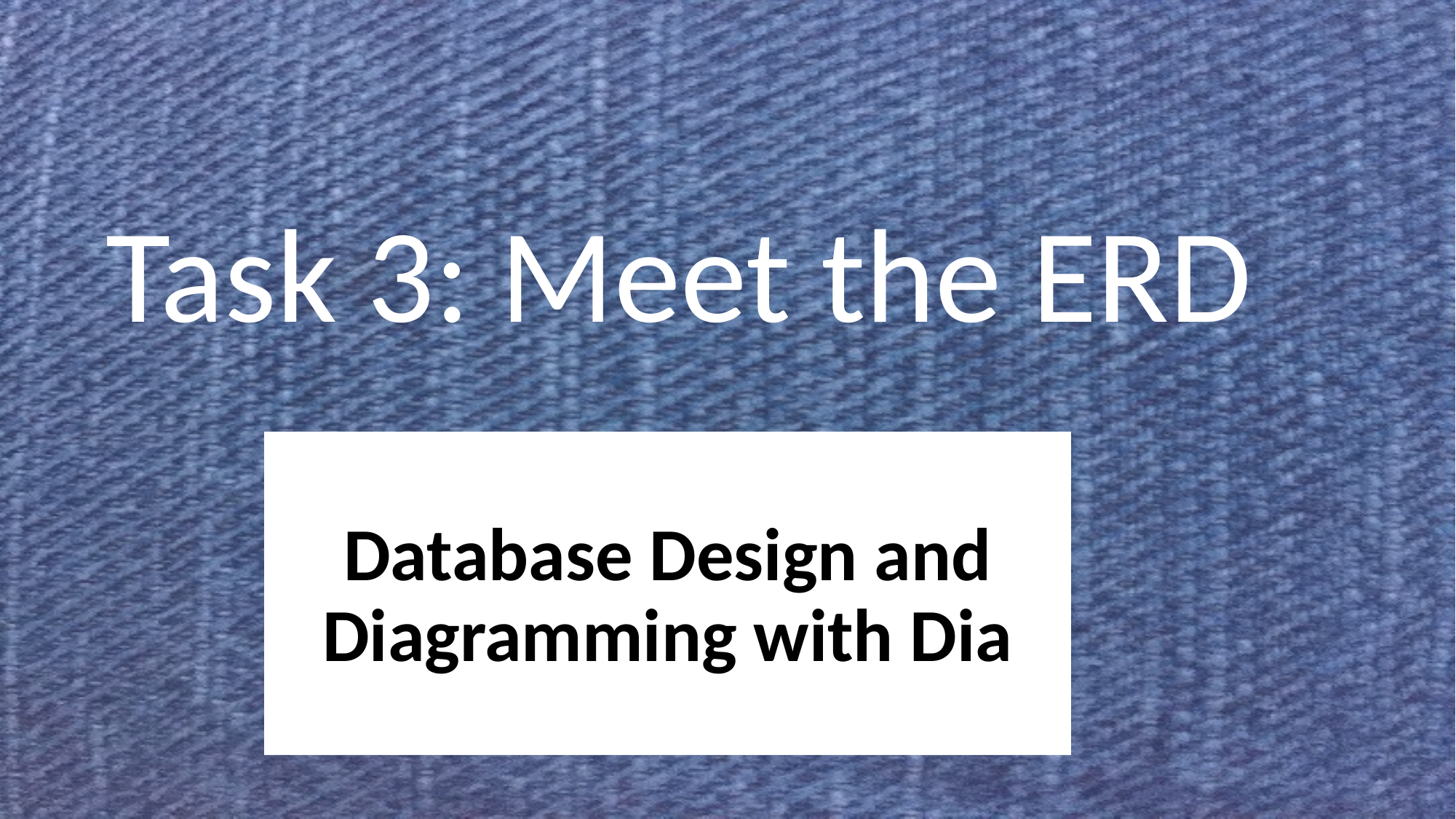

# Task 3: Meet the ERD

Database Design and Diagramming with Dia